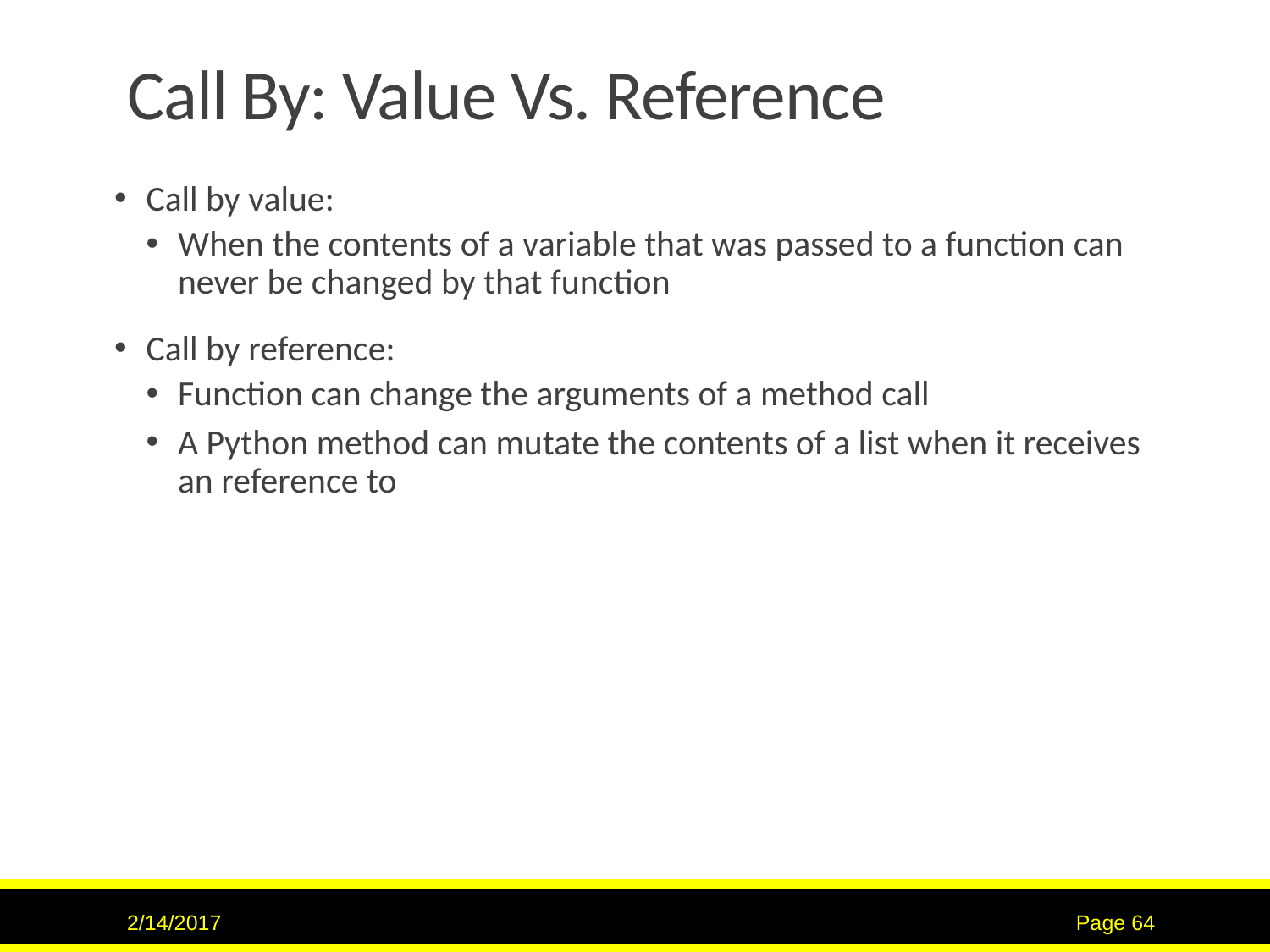

# Call By: Value Vs. Reference
Call by value:
When the contents of a variable that was passed to a function can never be changed by that function
Call by reference:
Function can change the arguments of a method call
A Python method can mutate the contents of a list when it receives an reference to
2/14/2017
Page 64